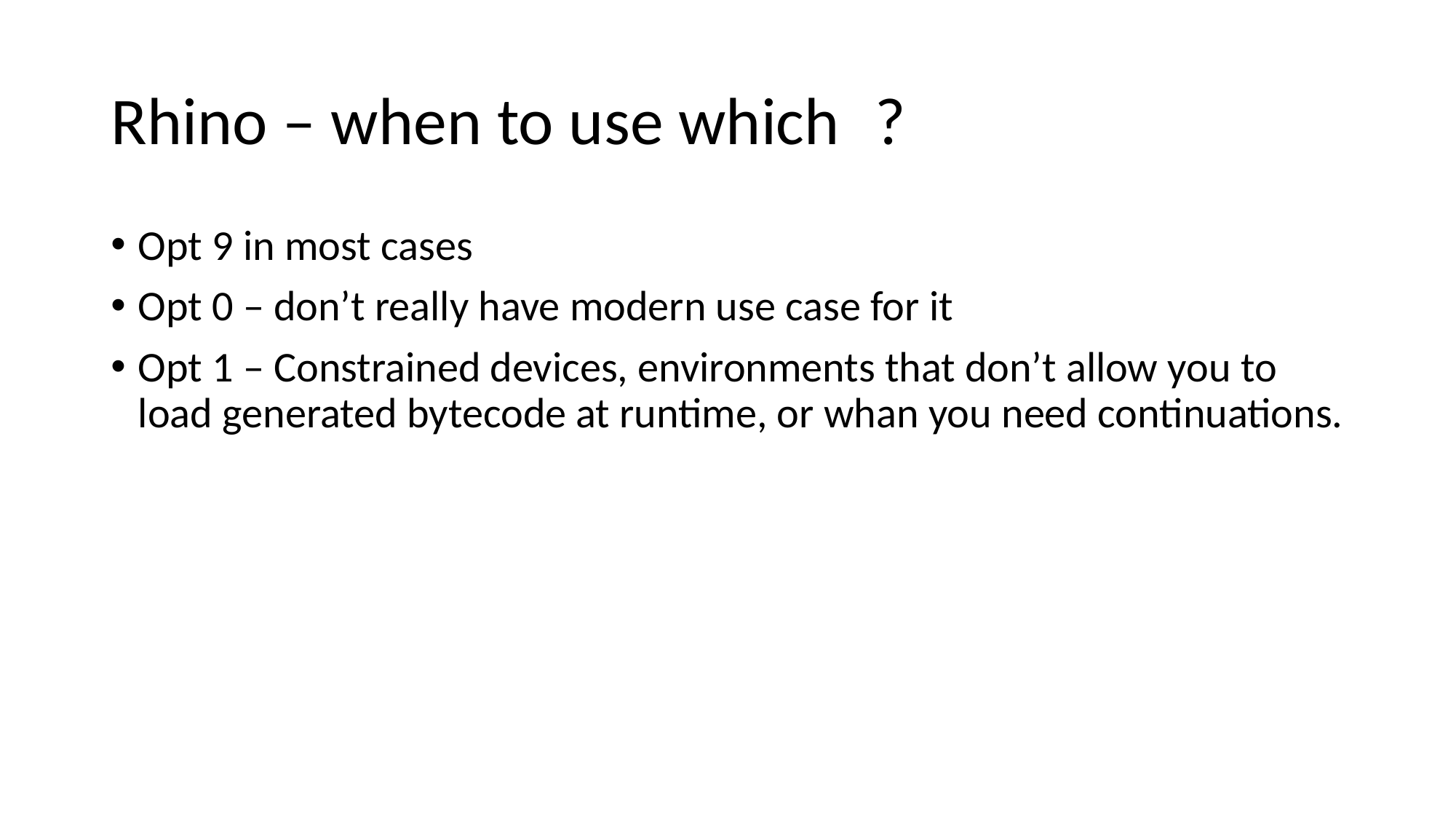

# Rhino – when to use which	?
Opt 9 in most cases
Opt 0 – don’t really have modern use case for it
Opt 1 – Constrained devices, environments that don’t allow you to load generated bytecode at runtime, or whan you need continuations.